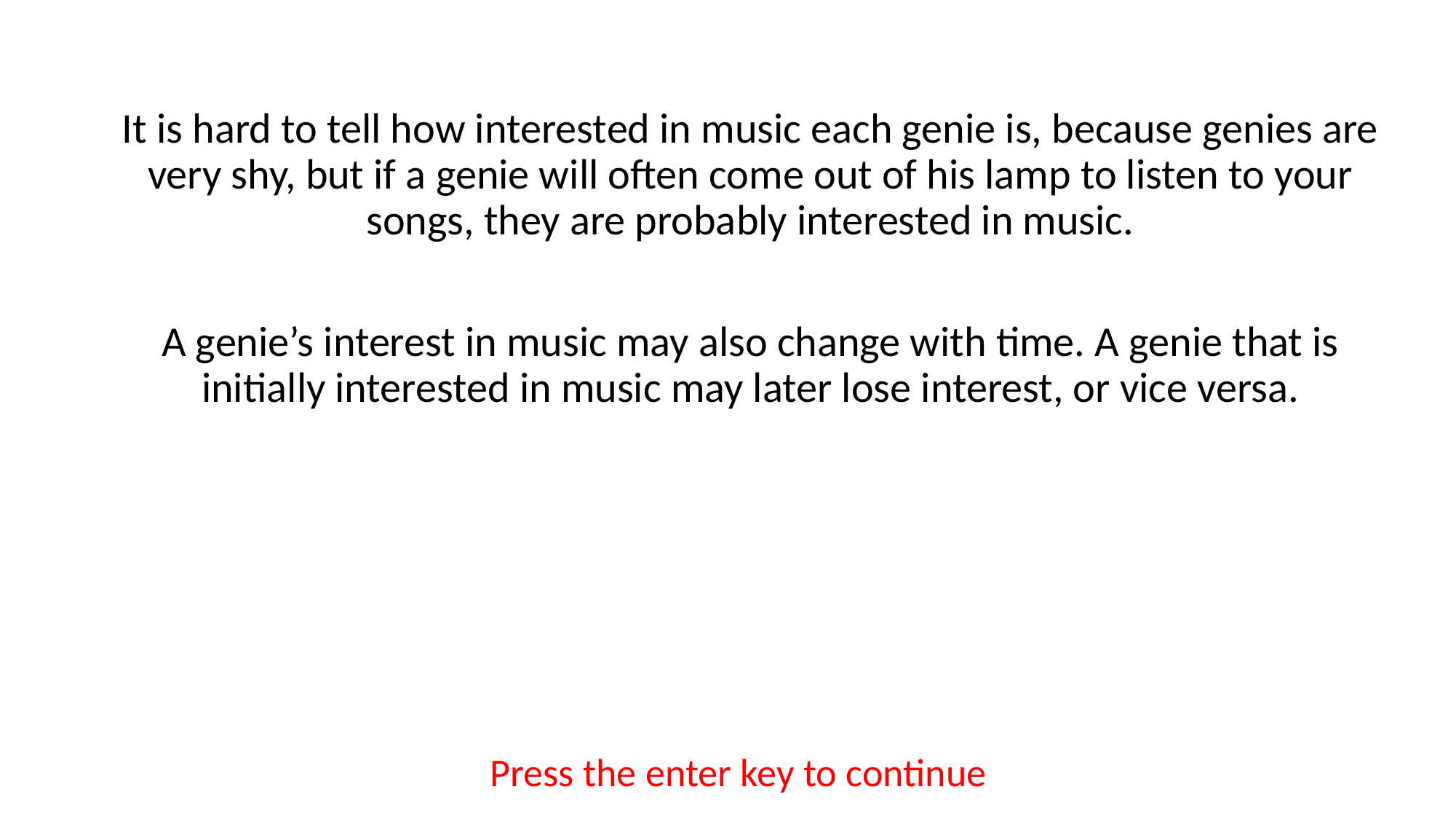

It is hard to tell how interested in music each genie is, because genies are very shy, but if a genie will often come out of his lamp to listen to your songs, they are probably interested in music.

A genie’s interest in music may also change with time. A genie that is initially interested in music may later lose interest, or vice versa.
Press the enter key to continue